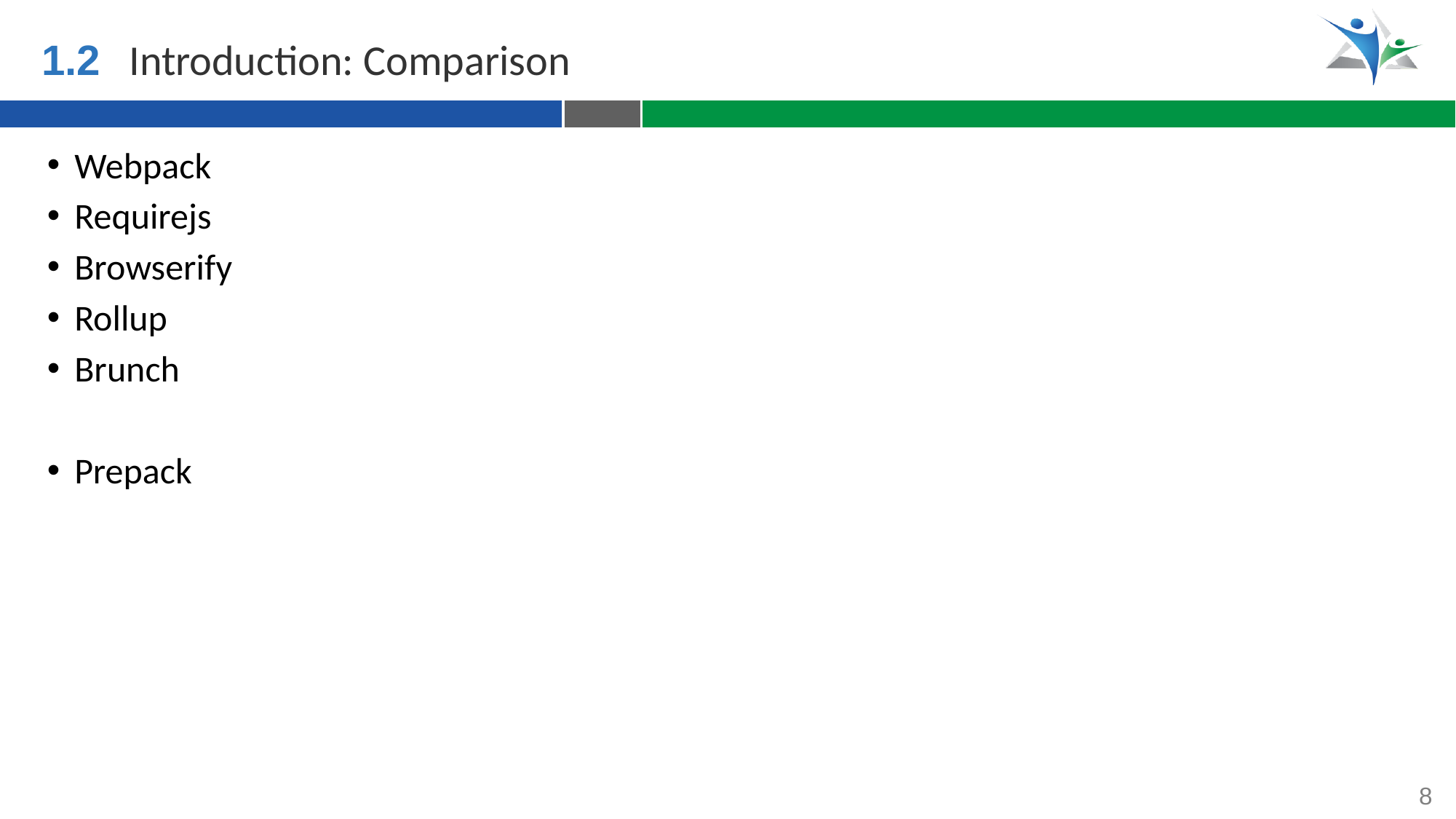

1.2
Introduction: Comparison
Webpack
Requirejs
Browserify
Rollup
Brunch

Prepack